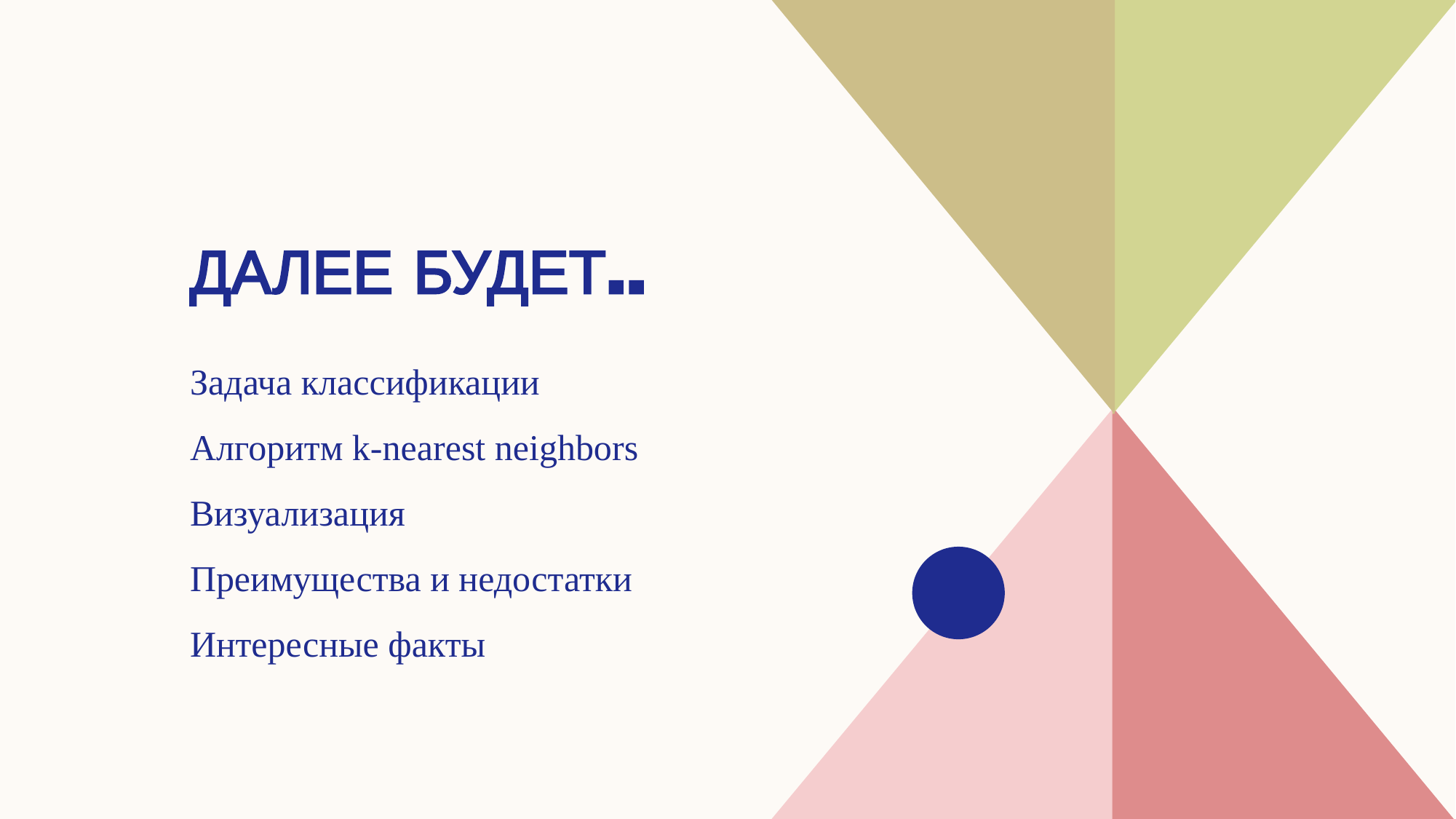

# Далее будет..
Задача классификации
Алгоритм k-nearest neighbors
​Визуализация
Преимущества и недостатки
Интересные факты